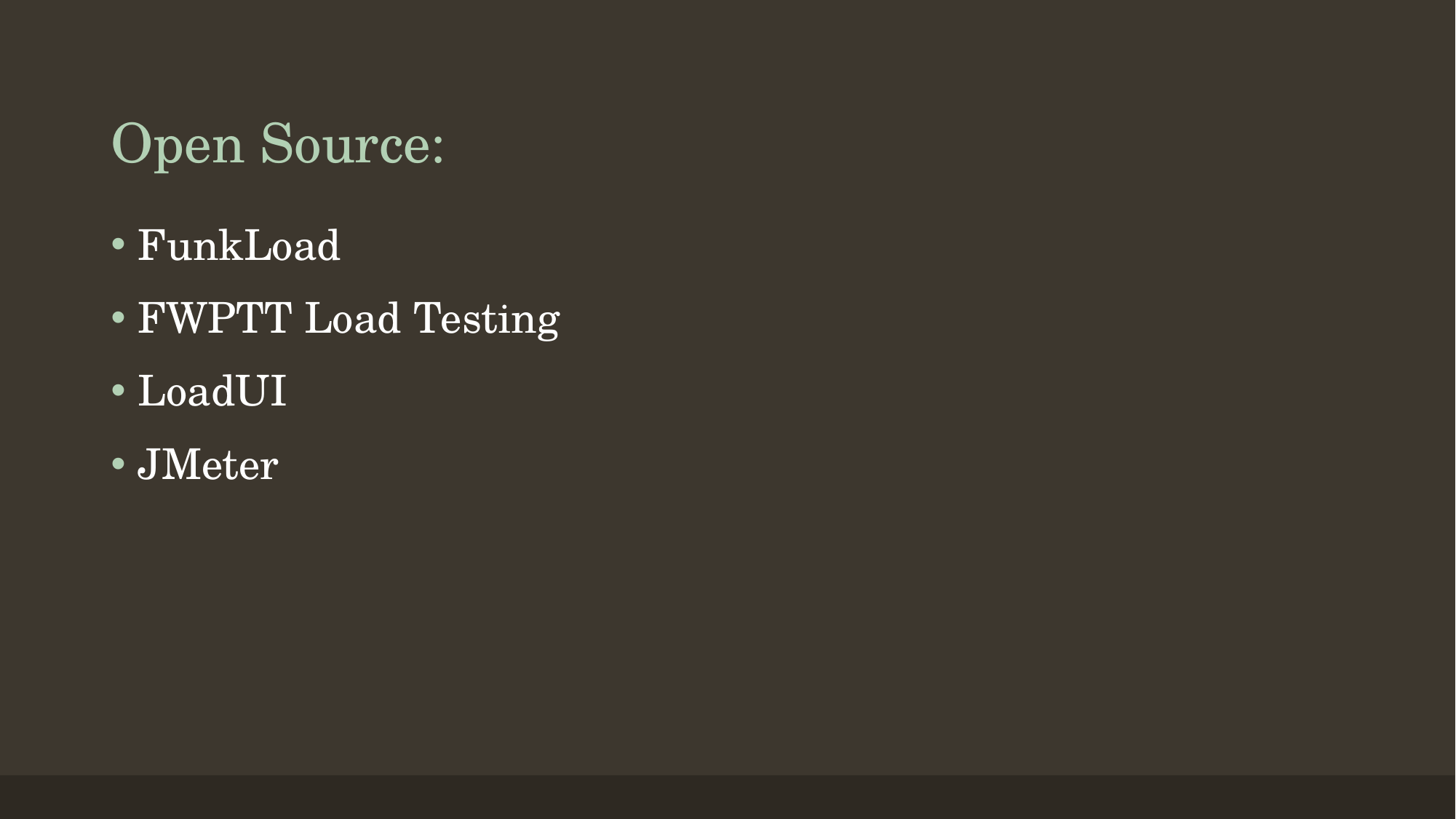

# Open Source:
FunkLoad
FWPTT Load Testing
LoadUI
JMeter